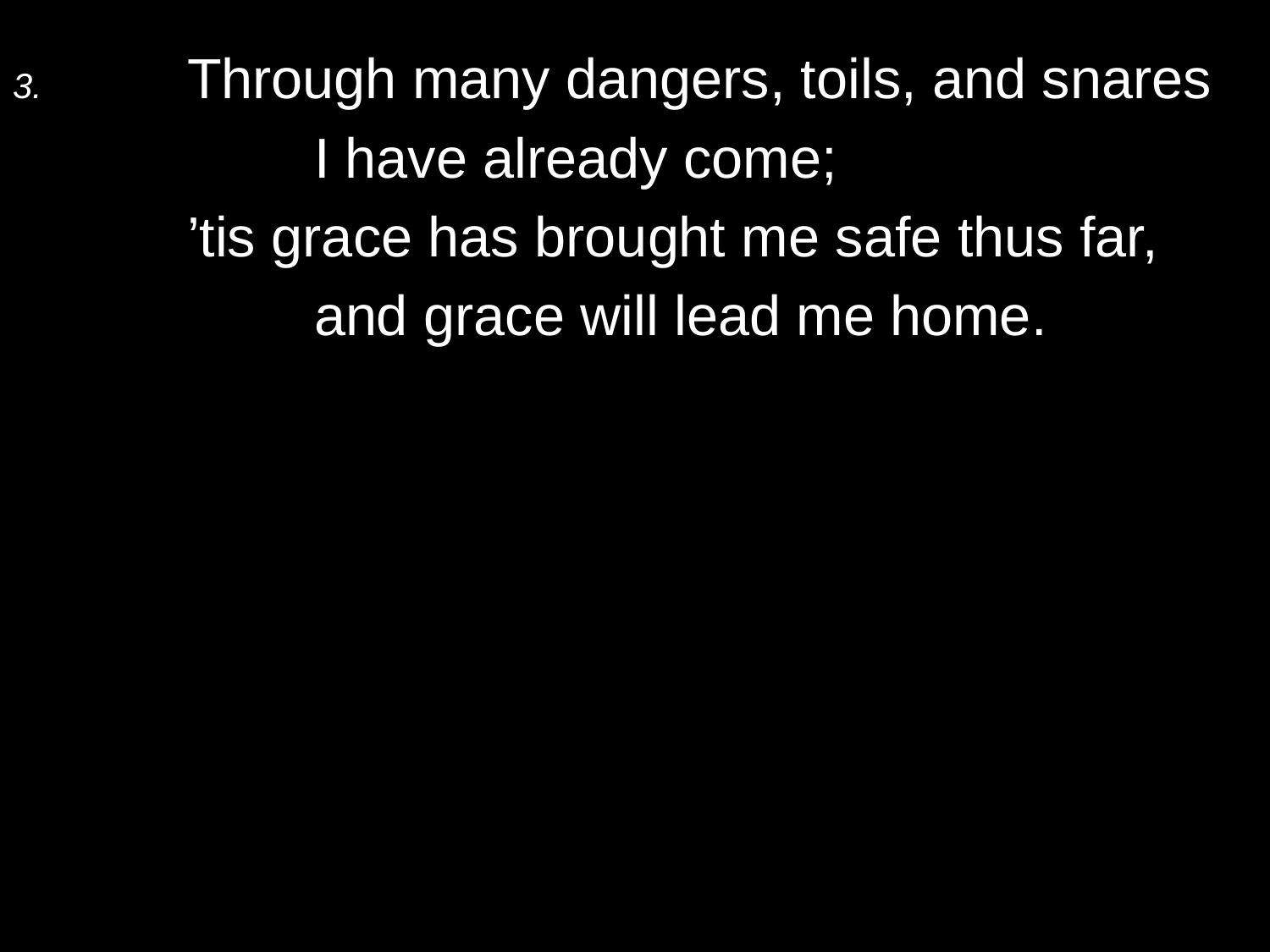

3.	Through many dangers, toils, and snares
		I have already come;
	’tis grace has brought me safe thus far,
		and grace will lead me home.